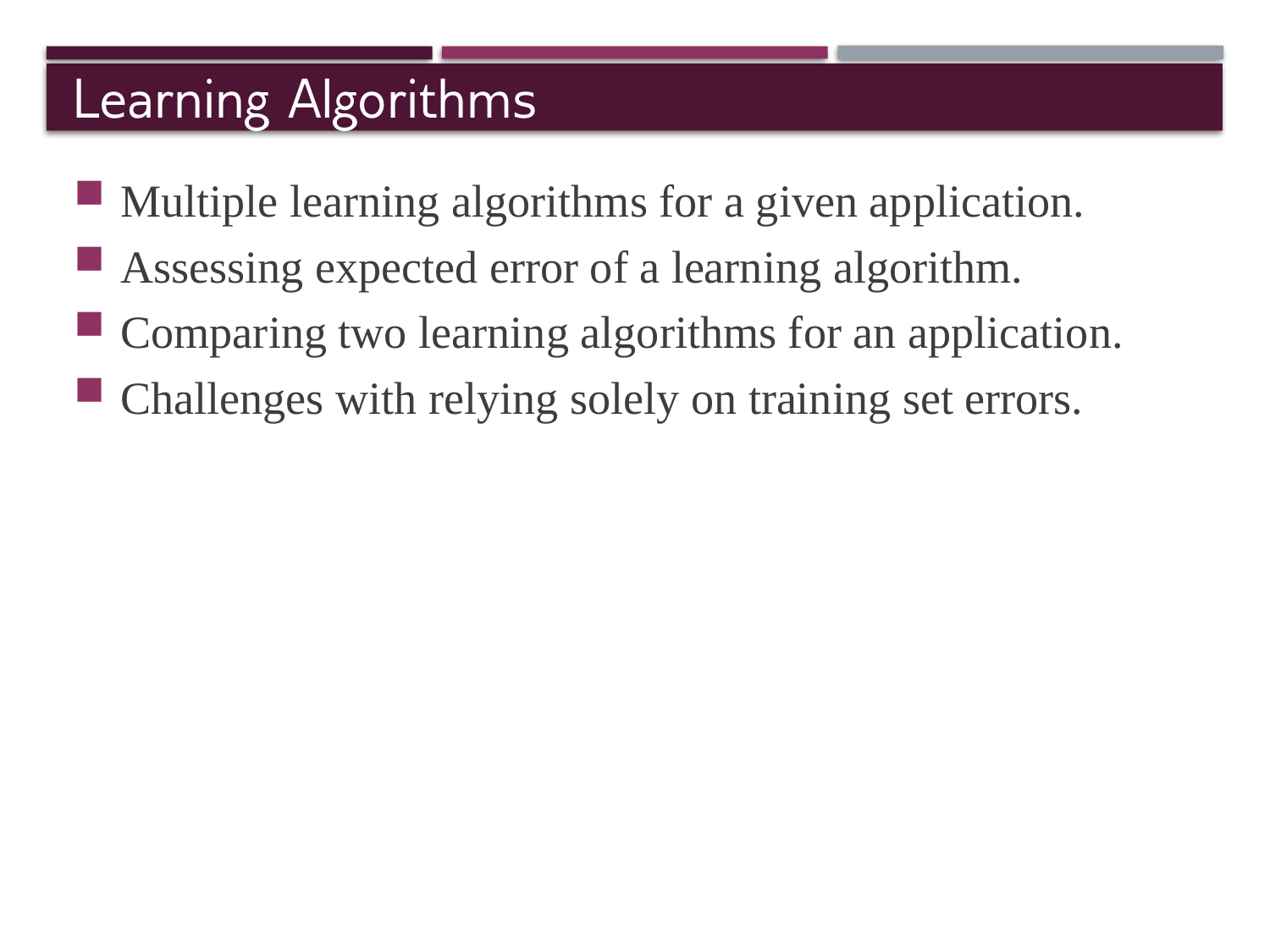

# Learning Algorithms
Multiple learning algorithms for a given application.
Assessing expected error of a learning algorithm.
Comparing two learning algorithms for an application.
Challenges with relying solely on training set errors.